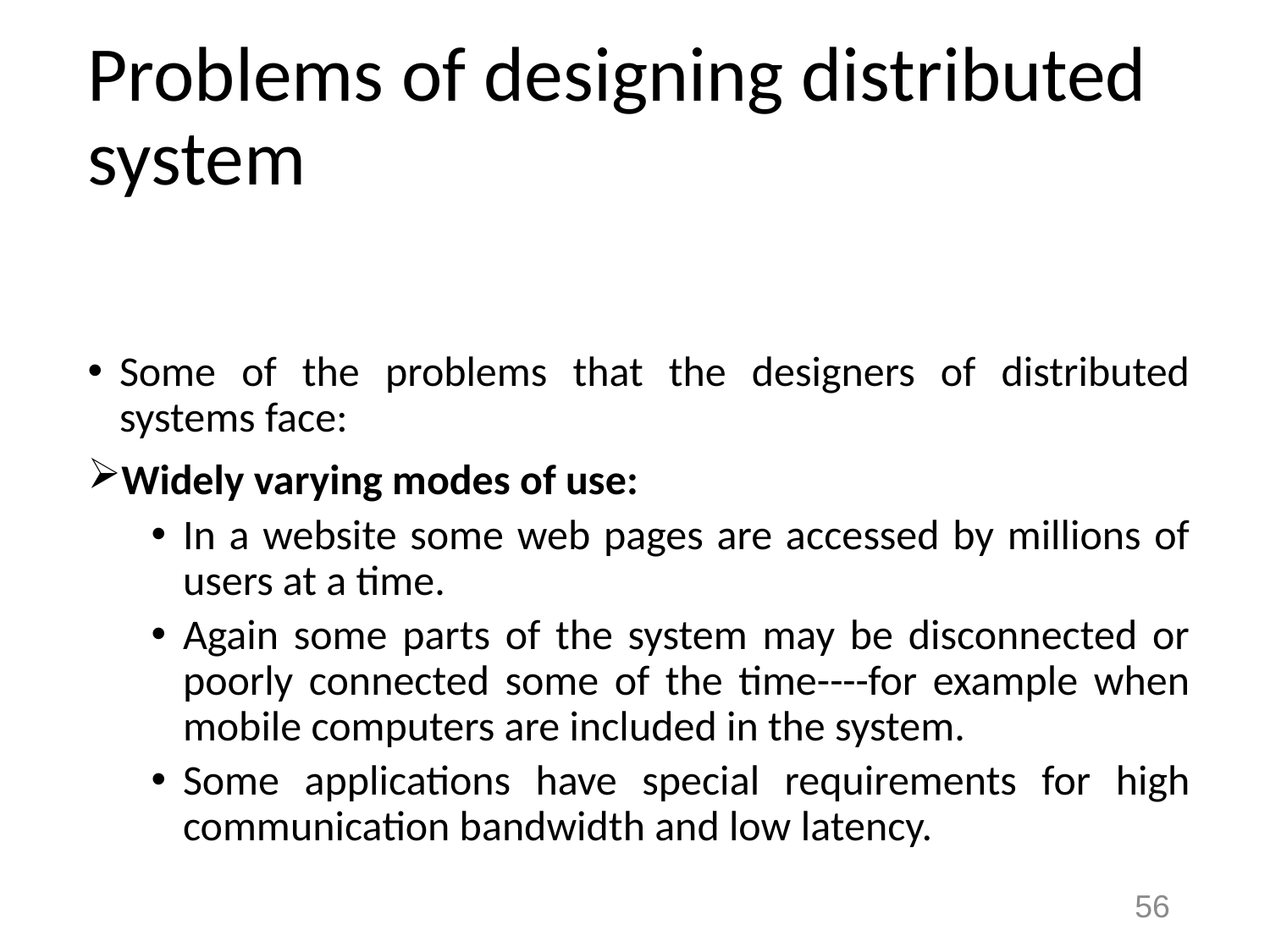

# Problems of designing distributed system

Some of the problems that the designers of distributed systems face:
Widely varying modes of use:
In a website some web pages are accessed by millions of users at a time.
Again some parts of the system may be disconnected or poorly connected some of the time----for example when mobile computers are included in the system.
Some applications have special requirements for high communication bandwidth and low latency.
56